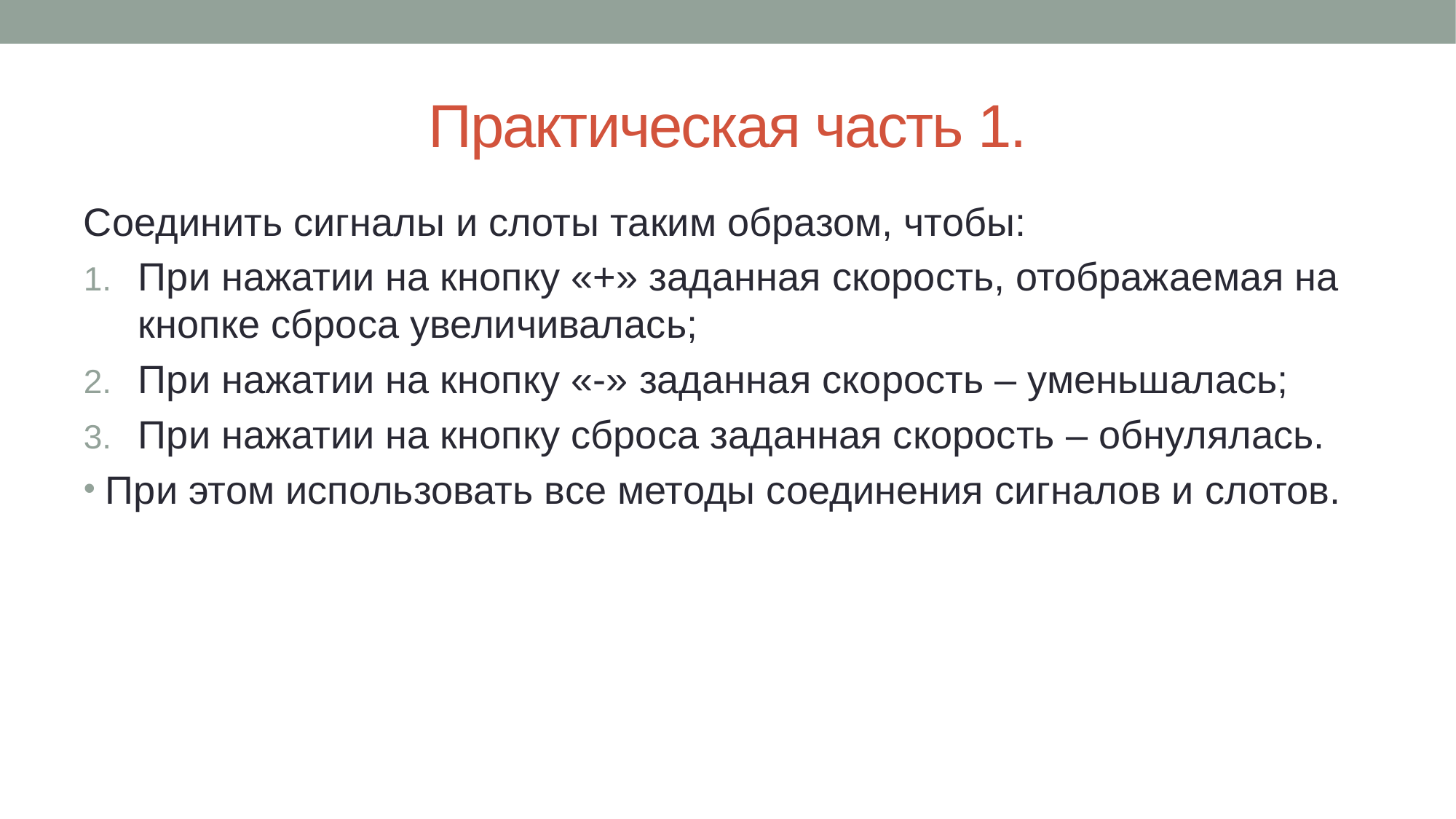

# Практическая часть 1.
Соединить сигналы и слоты таким образом, чтобы:
При нажатии на кнопку «+» заданная скорость, отображаемая на кнопке сброса увеличивалась;
При нажатии на кнопку «-» заданная скорость – уменьшалась;
При нажатии на кнопку сброса заданная скорость – обнулялась.
При этом использовать все методы соединения сигналов и слотов.